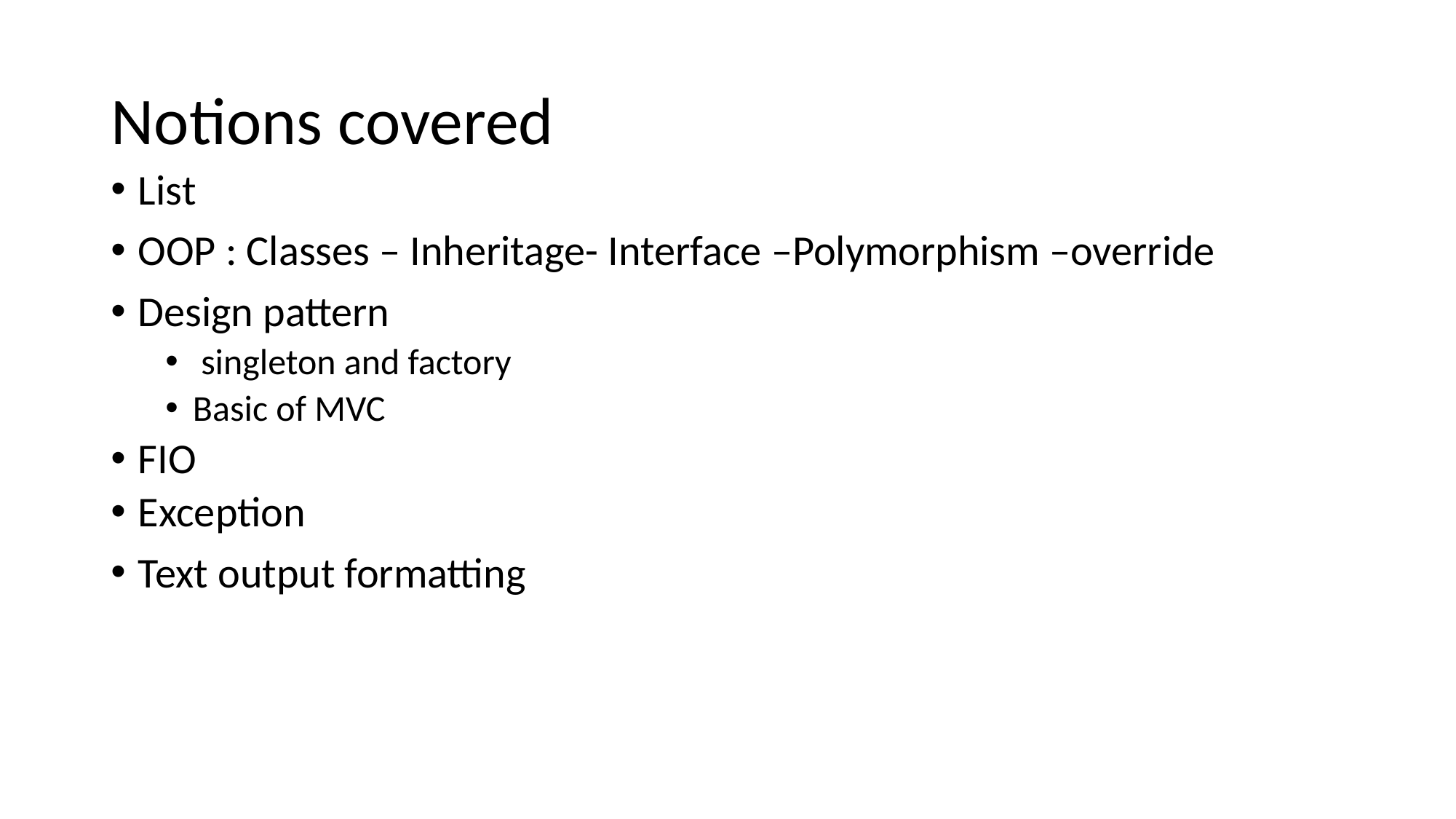

# Notions covered
List
OOP : Classes – Inheritage- Interface –Polymorphism –override
Design pattern
 singleton and factory
Basic of MVC
FIO
Exception
Text output formatting